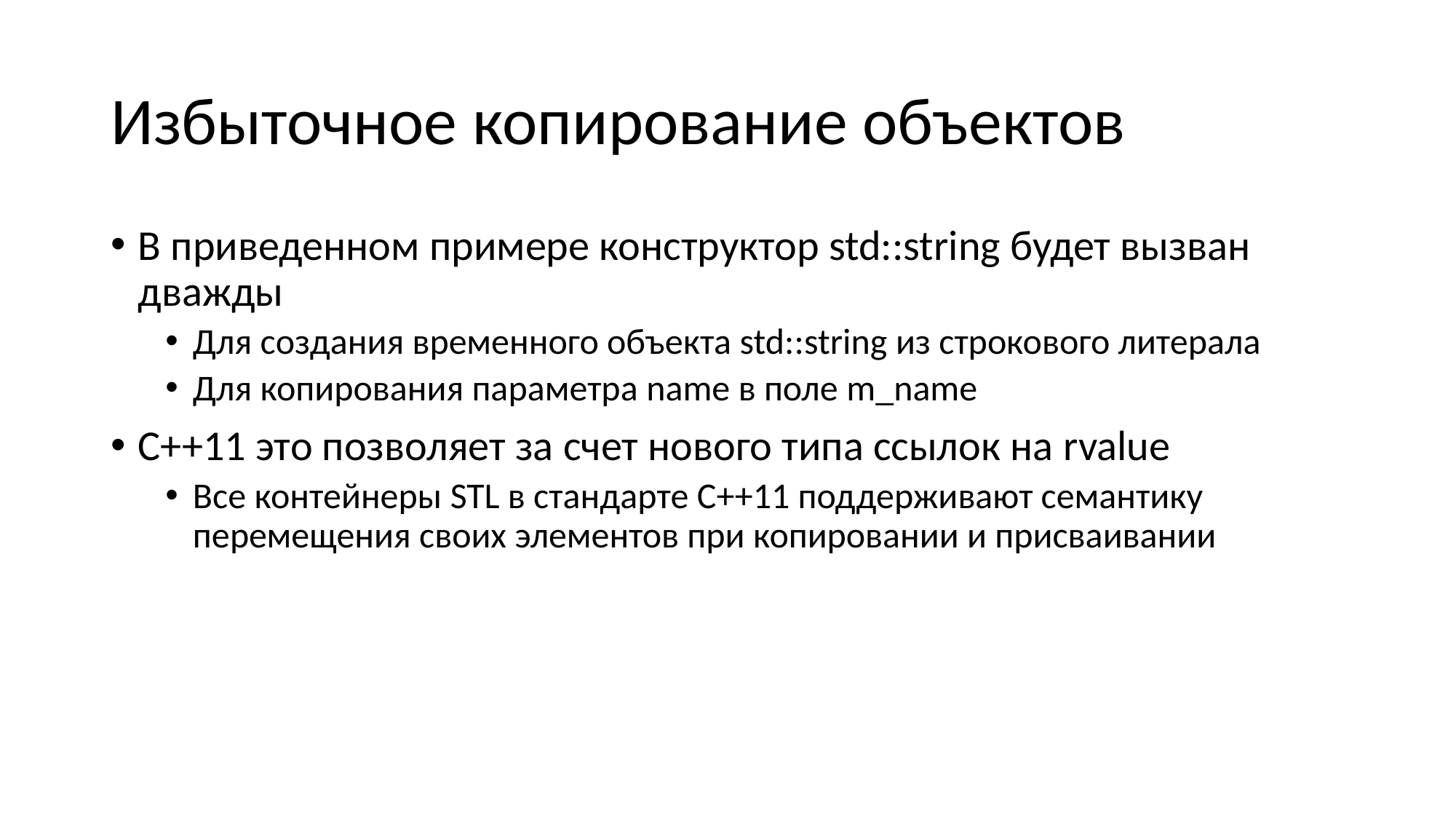

# Избыточное копирование объектов
В приведенном примере конструктор std::string будет вызван дважды
Для создания временного объекта std::string из строкового литерала
Для копирования параметра name в поле m_name
C++11 это позволяет за счет нового типа ссылок на rvalue
Все контейнеры STL в стандарте C++11 поддерживают семантику перемещения своих элементов при копировании и присваивании